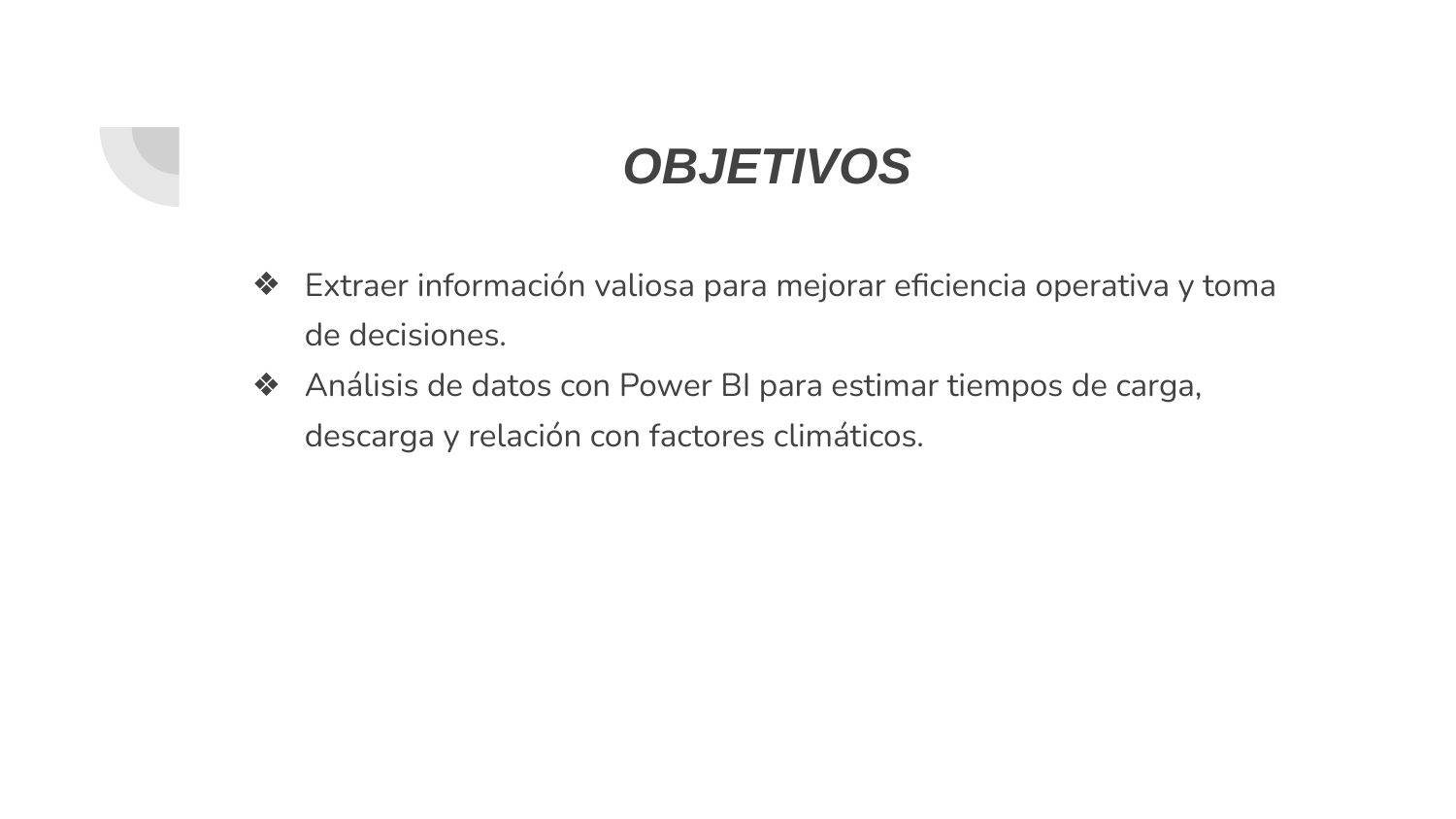

# OBJETIVOS
Extraer información valiosa para mejorar eficiencia operativa y toma de decisiones.
Análisis de datos con Power BI para estimar tiempos de carga, descarga y relación con factores climáticos.